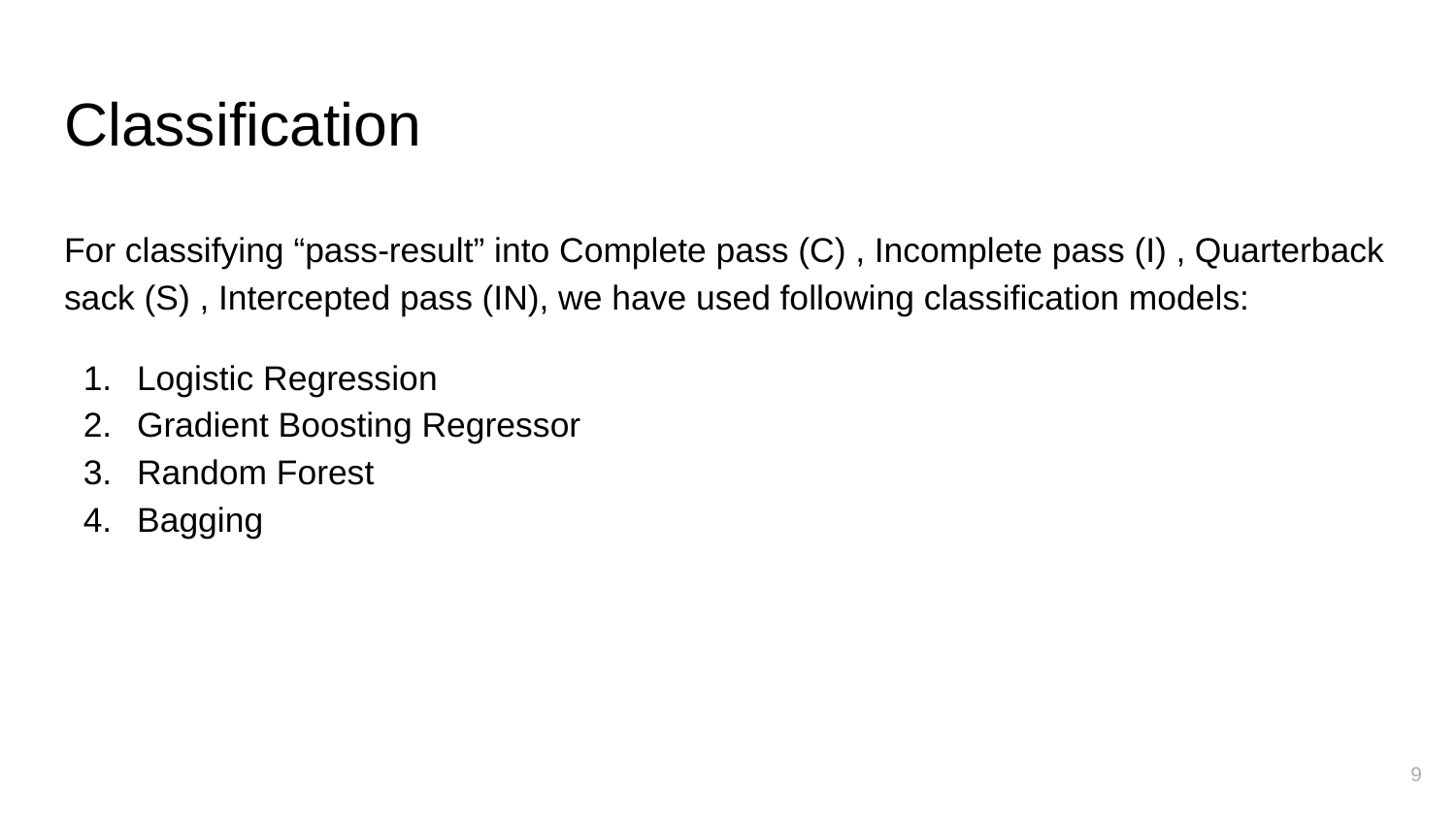

# Classification
For classifying “pass-result” into Complete pass (C) , Incomplete pass (I) , Quarterback sack (S) , Intercepted pass (IN), we have used following classification models:
Logistic Regression
Gradient Boosting Regressor
Random Forest
Bagging

9